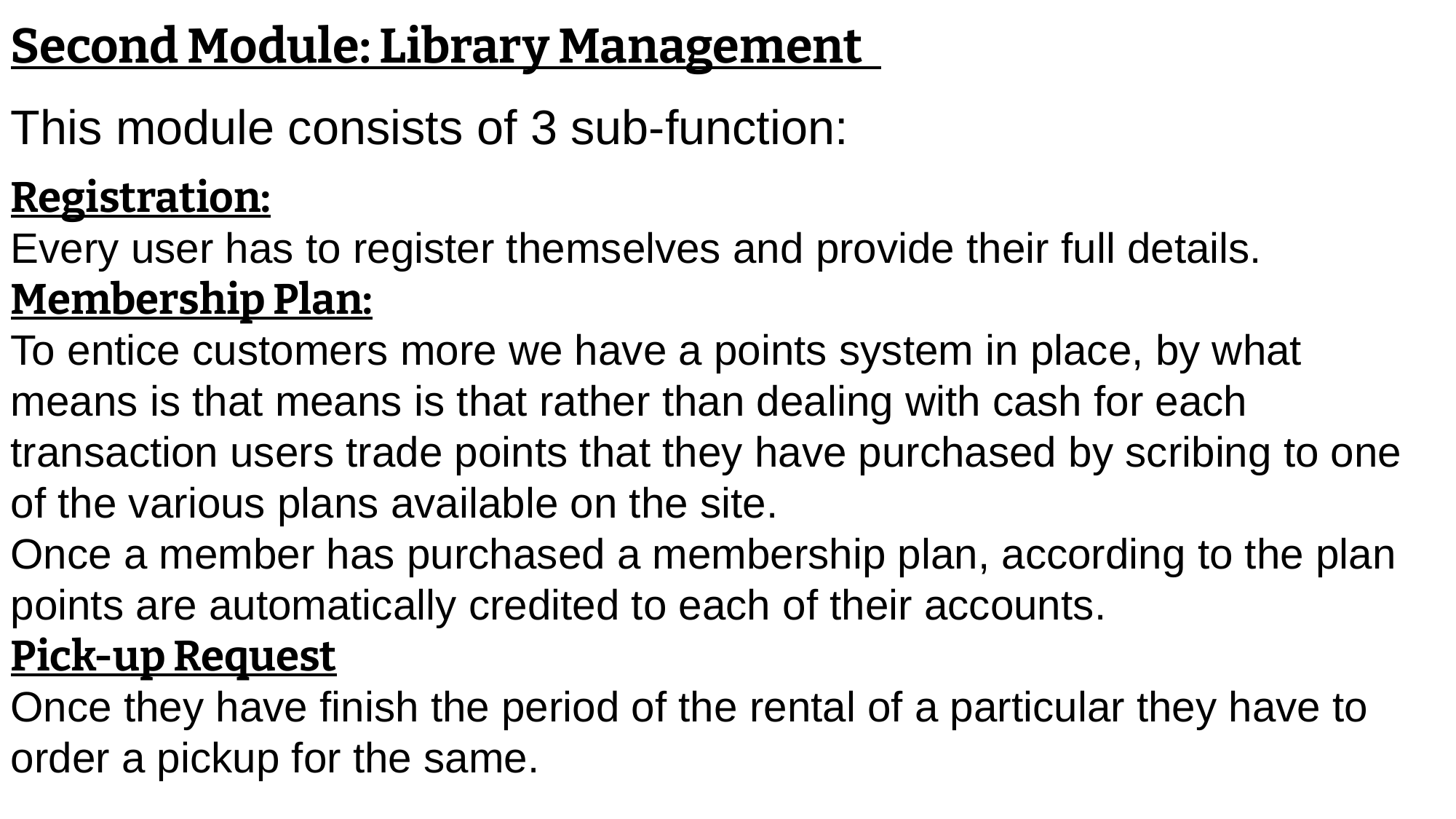

Second Module: Library Management
This module consists of 3 sub-function:
Registration:
Every user has to register themselves and provide their full details.
Membership Plan:
To entice customers more we have a points system in place, by what means is that means is that rather than dealing with cash for each transaction users trade points that they have purchased by scribing to one of the various plans available on the site.
Once a member has purchased a membership plan, according to the plan points are automatically credited to each of their accounts.
Pick-up Request
Once they have finish the period of the rental of a particular they have to order a pickup for the same.